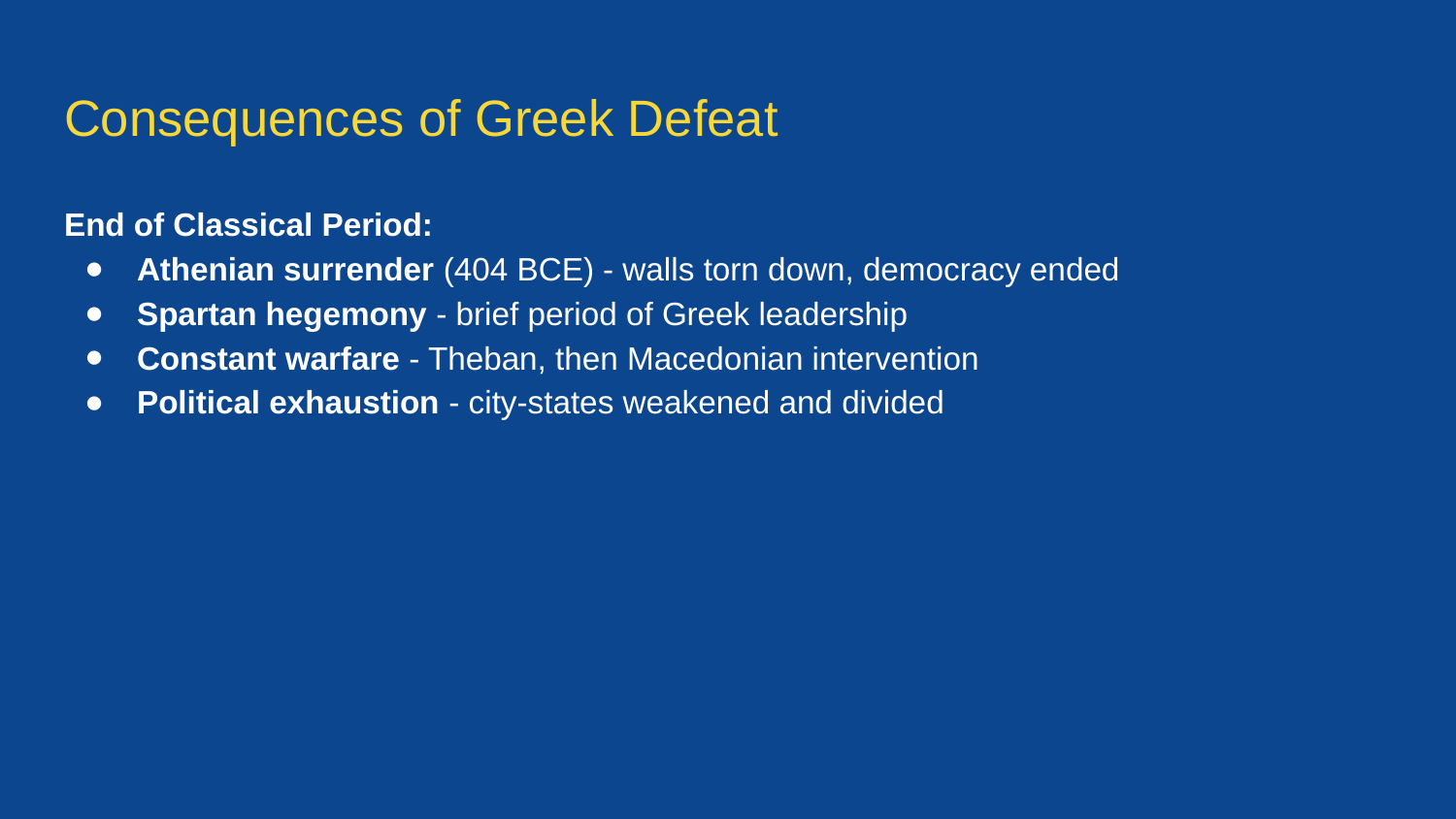

# Consequences of Greek Defeat
End of Classical Period:
Athenian surrender (404 BCE) - walls torn down, democracy ended
Spartan hegemony - brief period of Greek leadership
Constant warfare - Theban, then Macedonian intervention
Political exhaustion - city-states weakened and divided